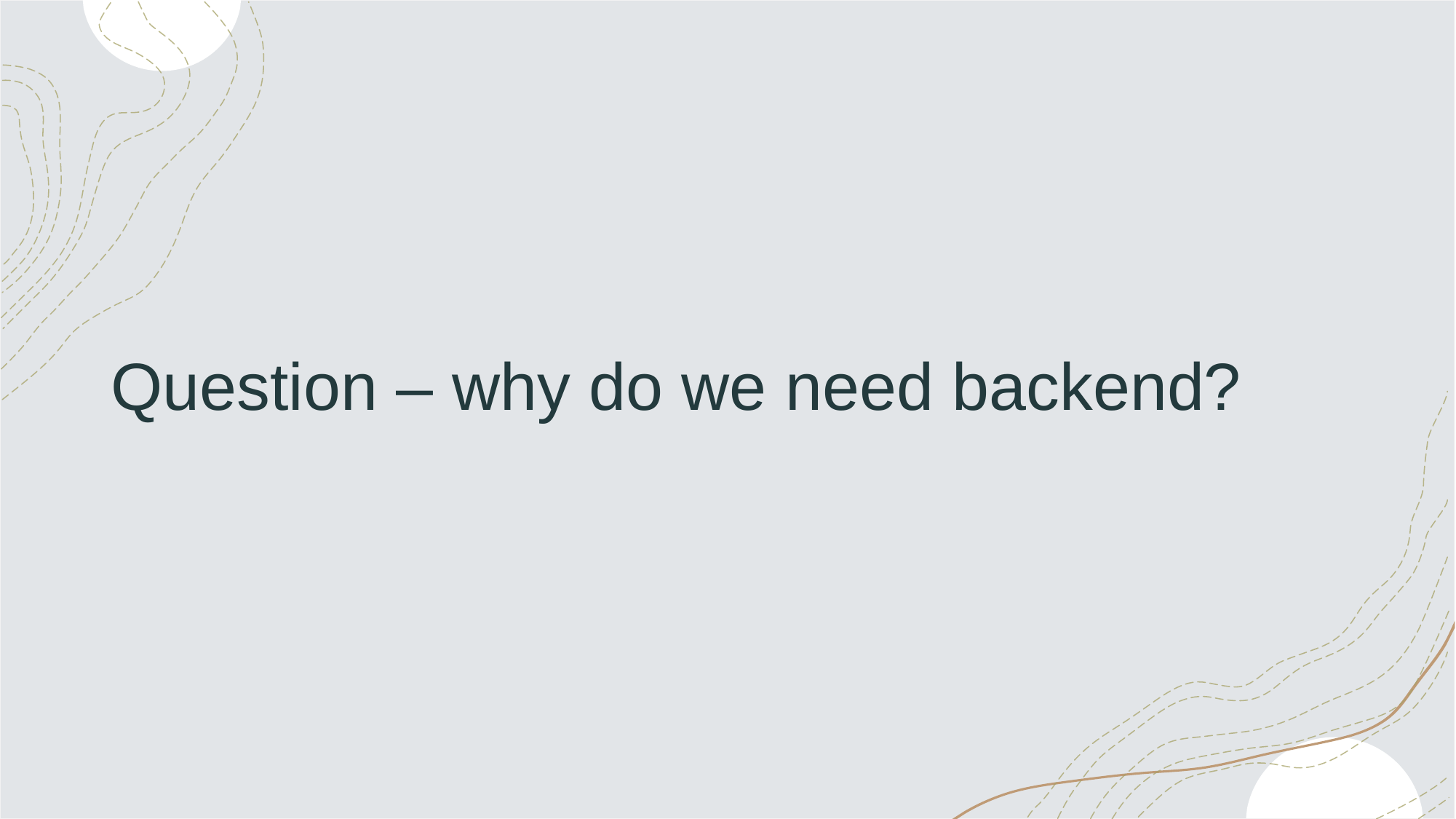

# Question – why do we need backend?